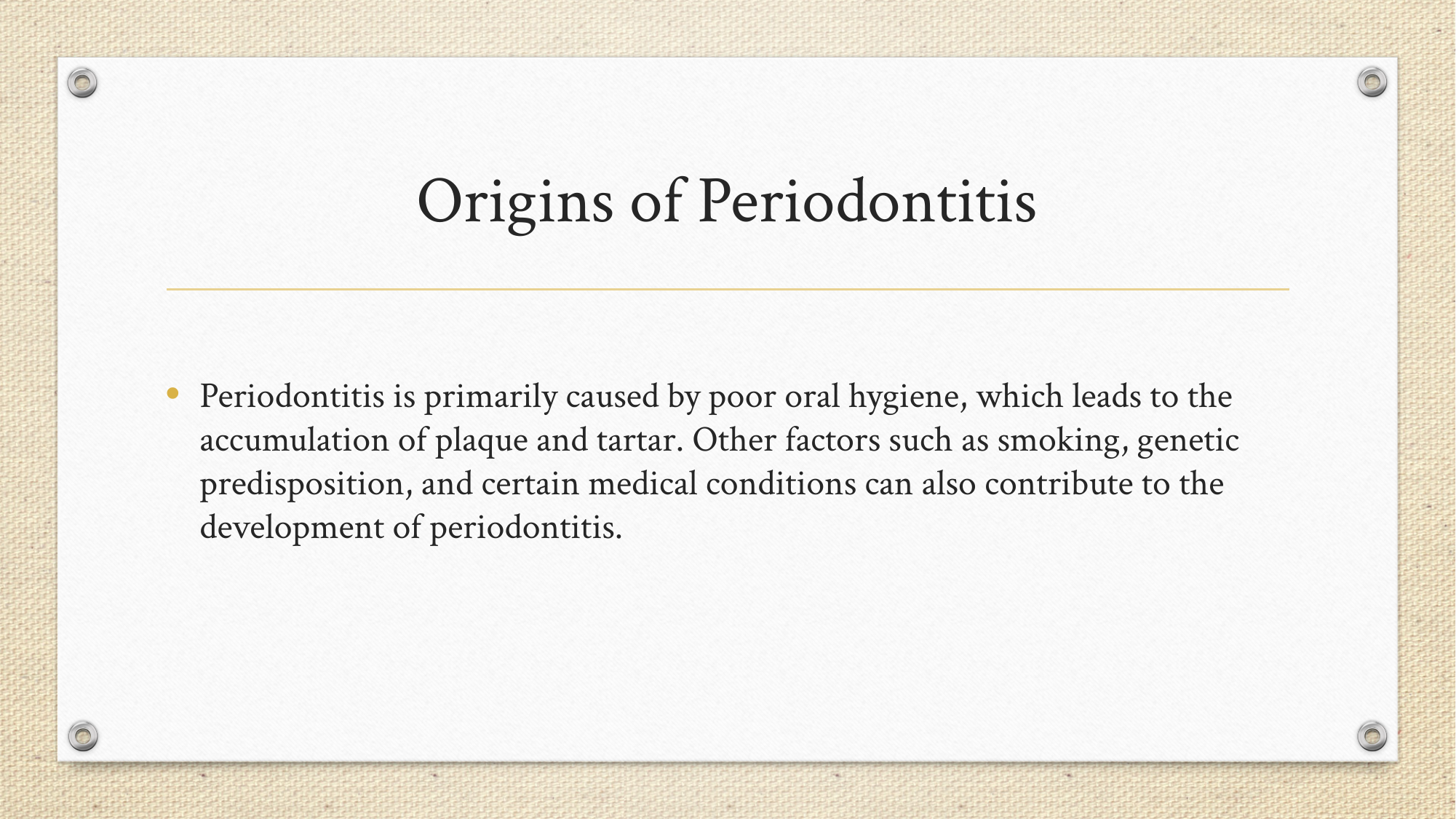

# Origins of Periodontitis

Periodontitis is primarily caused by poor oral hygiene, which leads to the accumulation of plaque and tartar. Other factors such as smoking, genetic predisposition, and certain medical conditions can also contribute to the development of periodontitis.